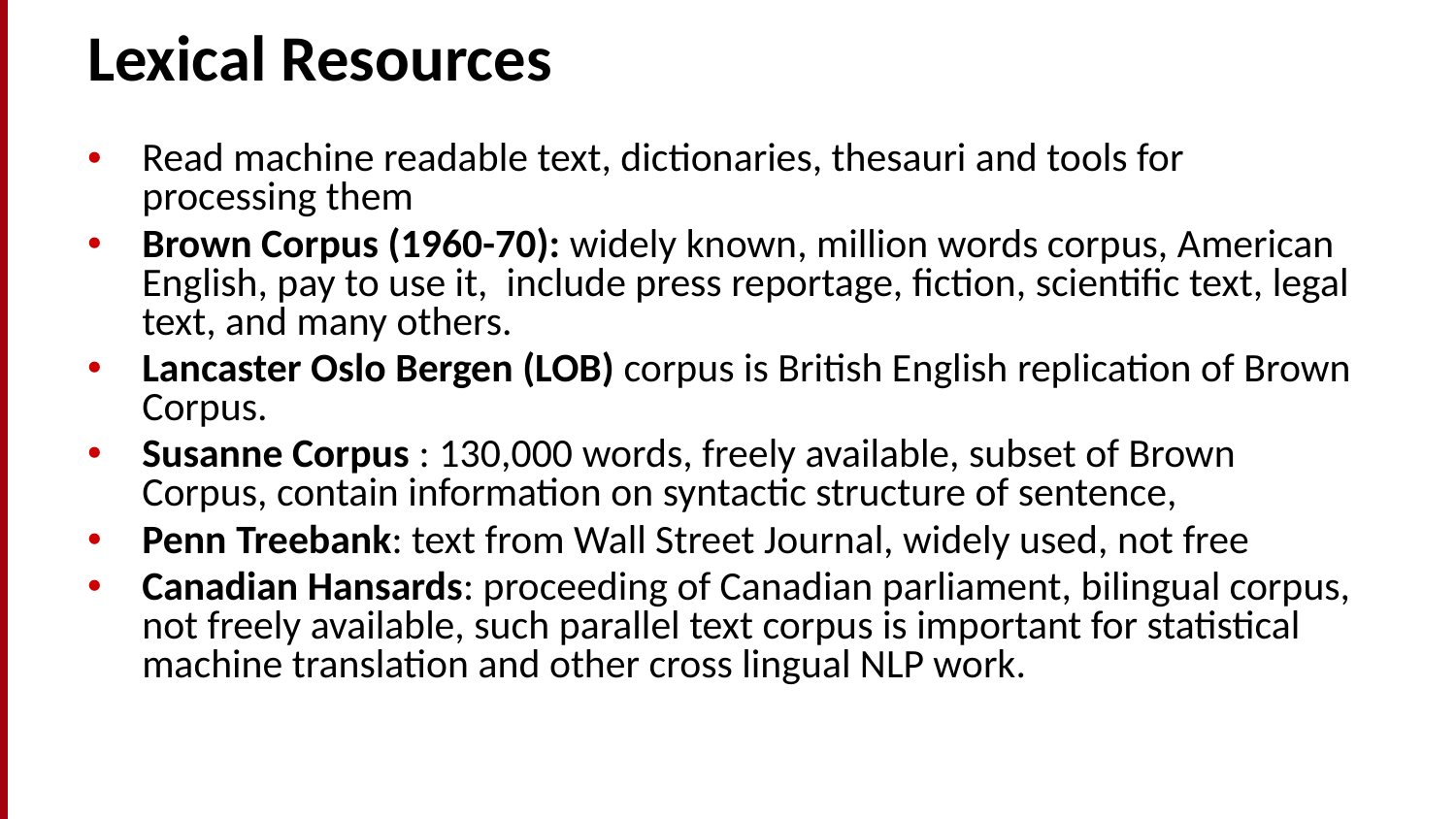

# Lexical Resources
Read machine readable text, dictionaries, thesauri and tools for processing them
Brown Corpus (1960-70): widely known, million words corpus, American English, pay to use it,  include press reportage, fiction, scientific text, legal text, and many others.
Lancaster Oslo Bergen (LOB) corpus is British English replication of Brown Corpus.
Susanne Corpus : 130,000 words, freely available, subset of Brown Corpus, contain information on syntactic structure of sentence,
Penn Treebank: text from Wall Street Journal, widely used, not free
Canadian Hansards: proceeding of Canadian parliament, bilingual corpus, not freely available, such parallel text corpus is important for statistical machine translation and other cross lingual NLP work.